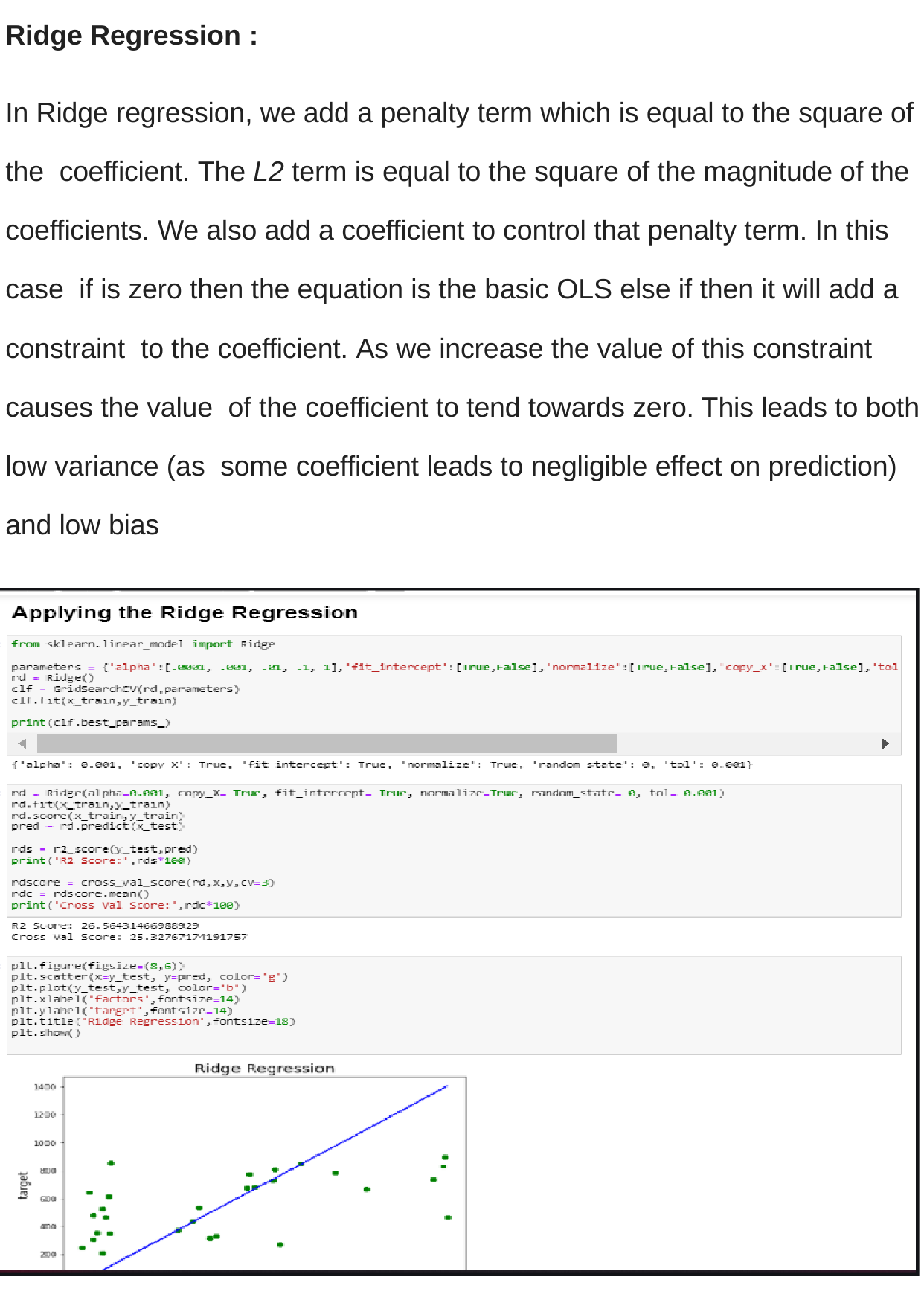

Ridge Regression :
In Ridge regression, we add a penalty term which is equal to the square of the  coefficient. The L2 term is equal to the square of the magnitude of the  coefficients. We also add a coefficient to control that penalty term. In this case  if is zero then the equation is the basic OLS else if then it will add a constraint  to the coefficient. As we increase the value of this constraint causes the value  of the coefficient to tend towards zero. This leads to both low variance (as  some coefficient leads to negligible effect on prediction) and low bias